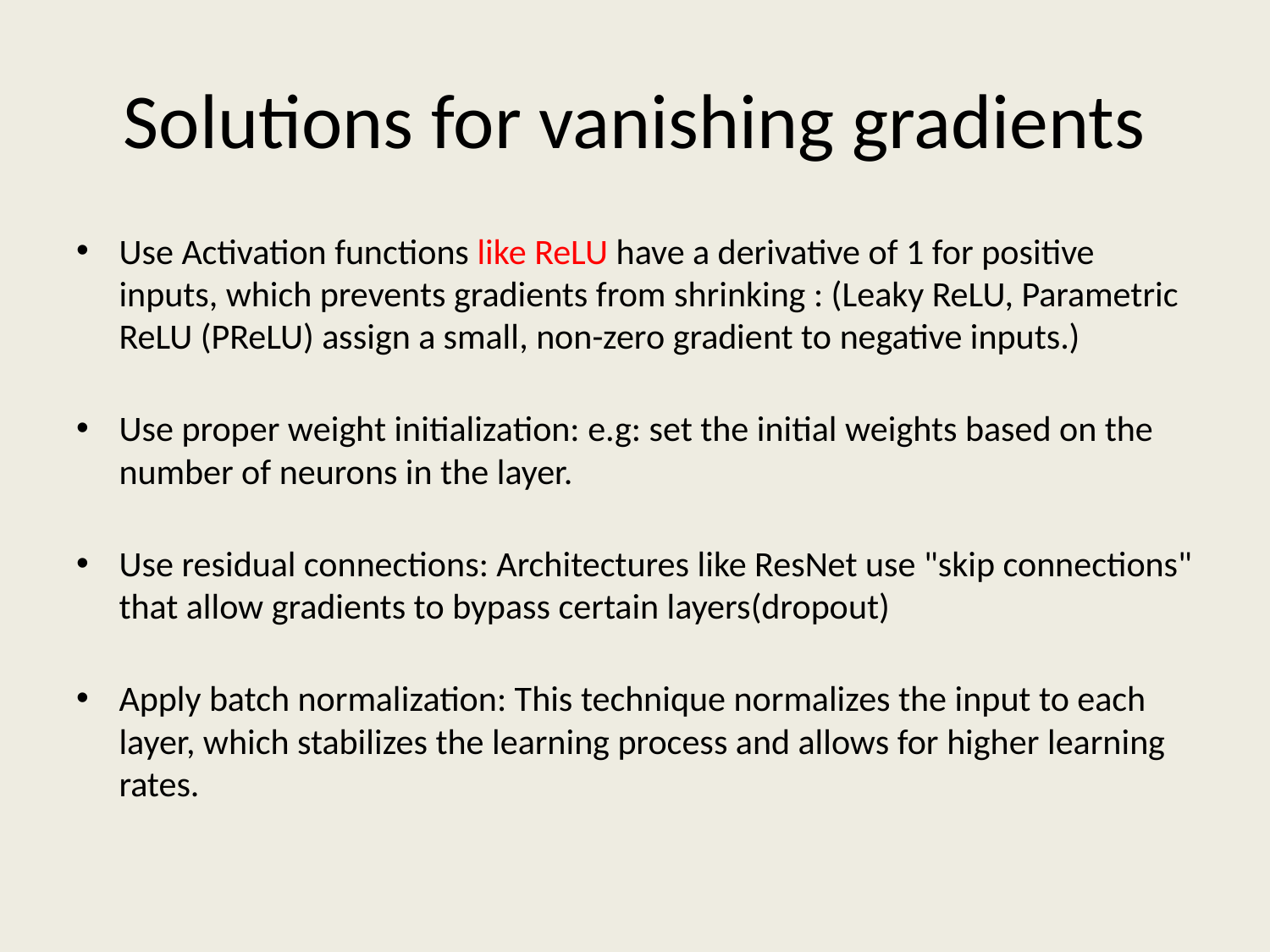

# Solutions for vanishing gradients
Use Activation functions like ReLU have a derivative of 1 for positive inputs, which prevents gradients from shrinking : (Leaky ReLU, Parametric ReLU (PReLU) assign a small, non-zero gradient to negative inputs.)
Use proper weight initialization: e.g: set the initial weights based on the number of neurons in the layer.
Use residual connections: Architectures like ResNet use "skip connections" that allow gradients to bypass certain layers(dropout)
Apply batch normalization: This technique normalizes the input to each layer, which stabilizes the learning process and allows for higher learning rates.